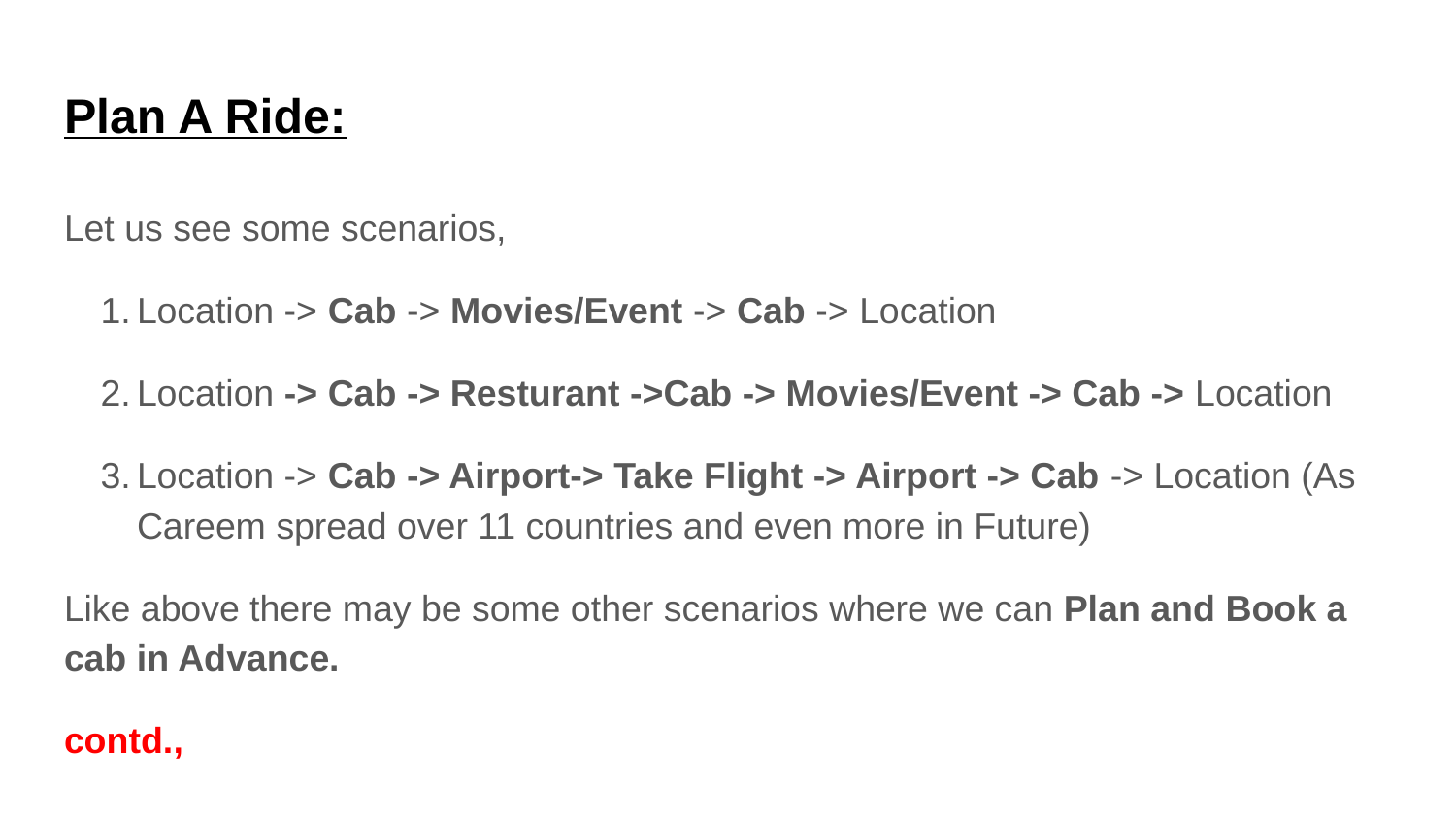

# Plan A Ride:
Let us see some scenarios,
Location -> Cab -> Movies/Event -> Cab -> Location
Location -> Cab -> Resturant ->Cab -> Movies/Event -> Cab -> Location
Location -> Cab -> Airport-> Take Flight -> Airport -> Cab -> Location (As Careem spread over 11 countries and even more in Future)
Like above there may be some other scenarios where we can Plan and Book a cab in Advance.
contd.,